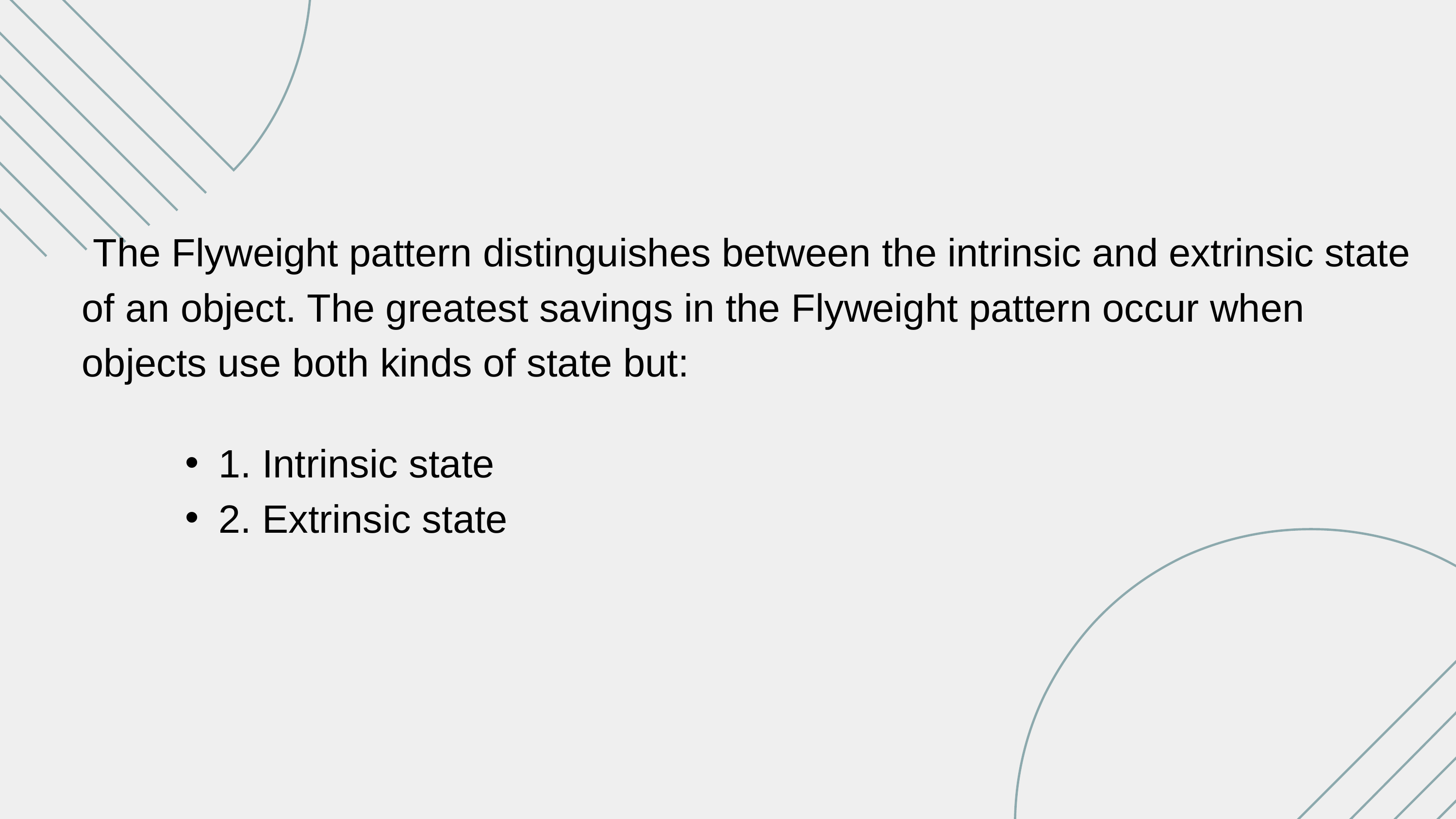

The Flyweight pattern distinguishes between the intrinsic and extrinsic state of an object. The greatest savings in the Flyweight pattern occur when objects use both kinds of state but:
1. Intrinsic state
2. Extrinsic state